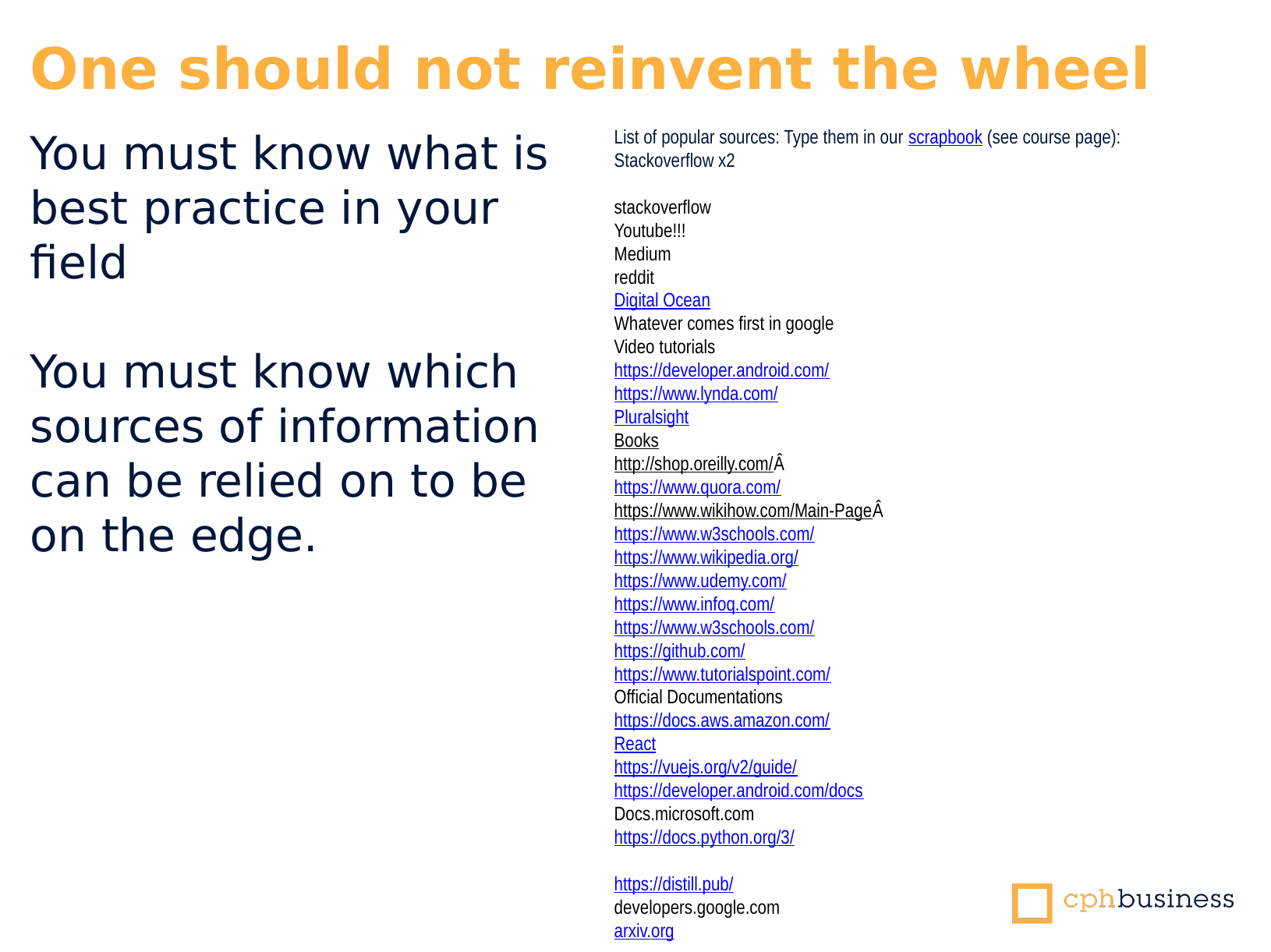

One should not reinvent the wheel
You must know what is best practice in your field

You must know which sources of information can be relied on to be on the edge.
List of popular sources: Type them in our scrapbook (see course page):
Stackoverflow x2

stackoverflow
Youtube!!!
Medium
reddit
Digital Ocean
Whatever comes first in google
Video tutorials
https://developer.android.com/
https://www.lynda.com/
Pluralsight
Books
http://shop.oreilly.com/Â
https://www.quora.com/
https://www.wikihow.com/Main-PageÂ
https://www.w3schools.com/
https://www.wikipedia.org/
https://www.udemy.com/
https://www.infoq.com/
https://www.w3schools.com/
https://github.com/
https://www.tutorialspoint.com/
Official Documentations
https://docs.aws.amazon.com/
React
https://vuejs.org/v2/guide/
https://developer.android.com/docs
Docs.microsoft.com
https://docs.python.org/3/

https://distill.pub/
developers.google.com
arxiv.org